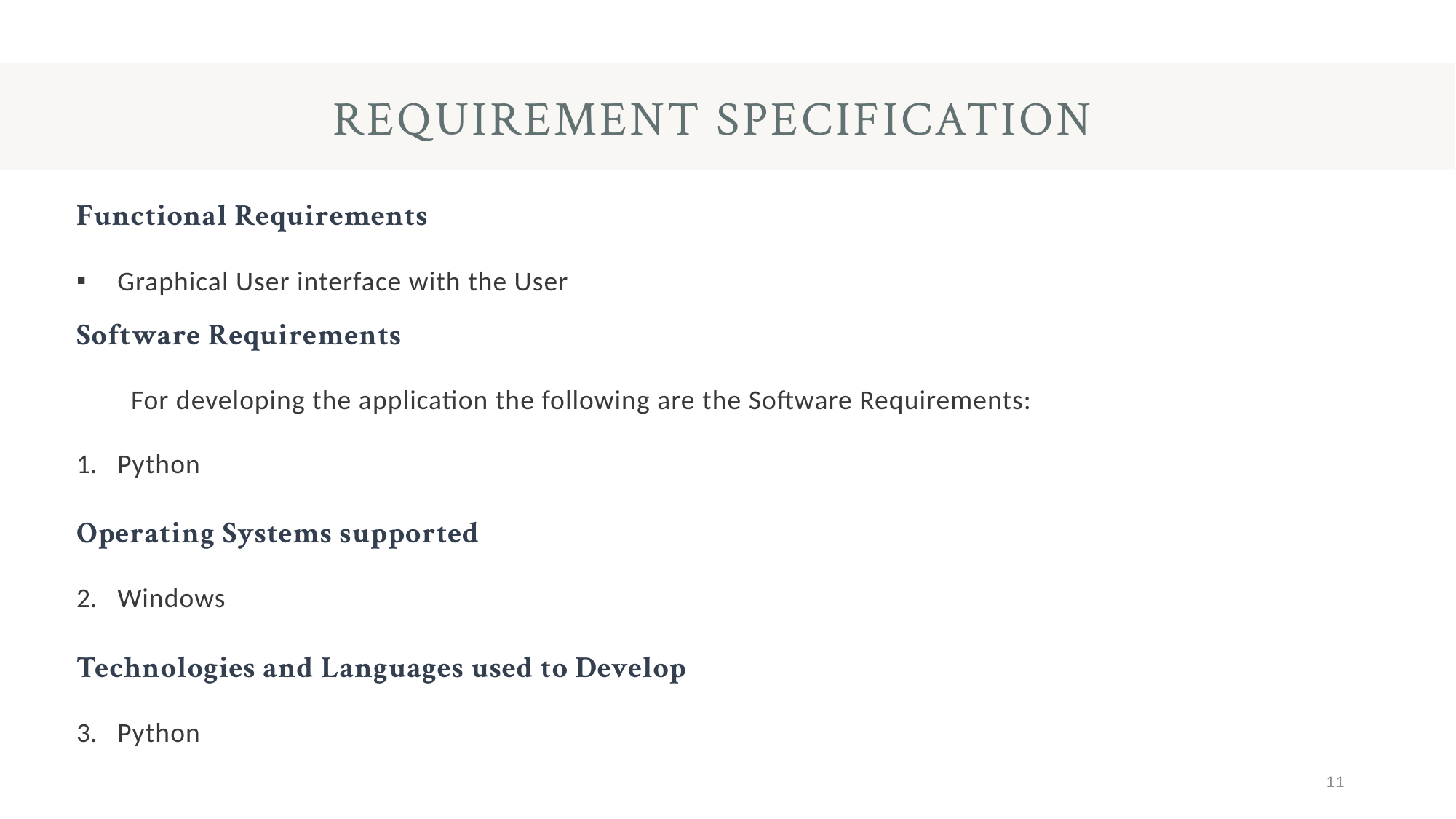

Functional Requirements
Graphical User interface with the User
Software Requirements
For developing the application the following are the Software Requirements:
Python
Operating Systems supported
Windows
Technologies and Languages used to Develop
Python

# REQUIREMENT SPECIFICATION
11